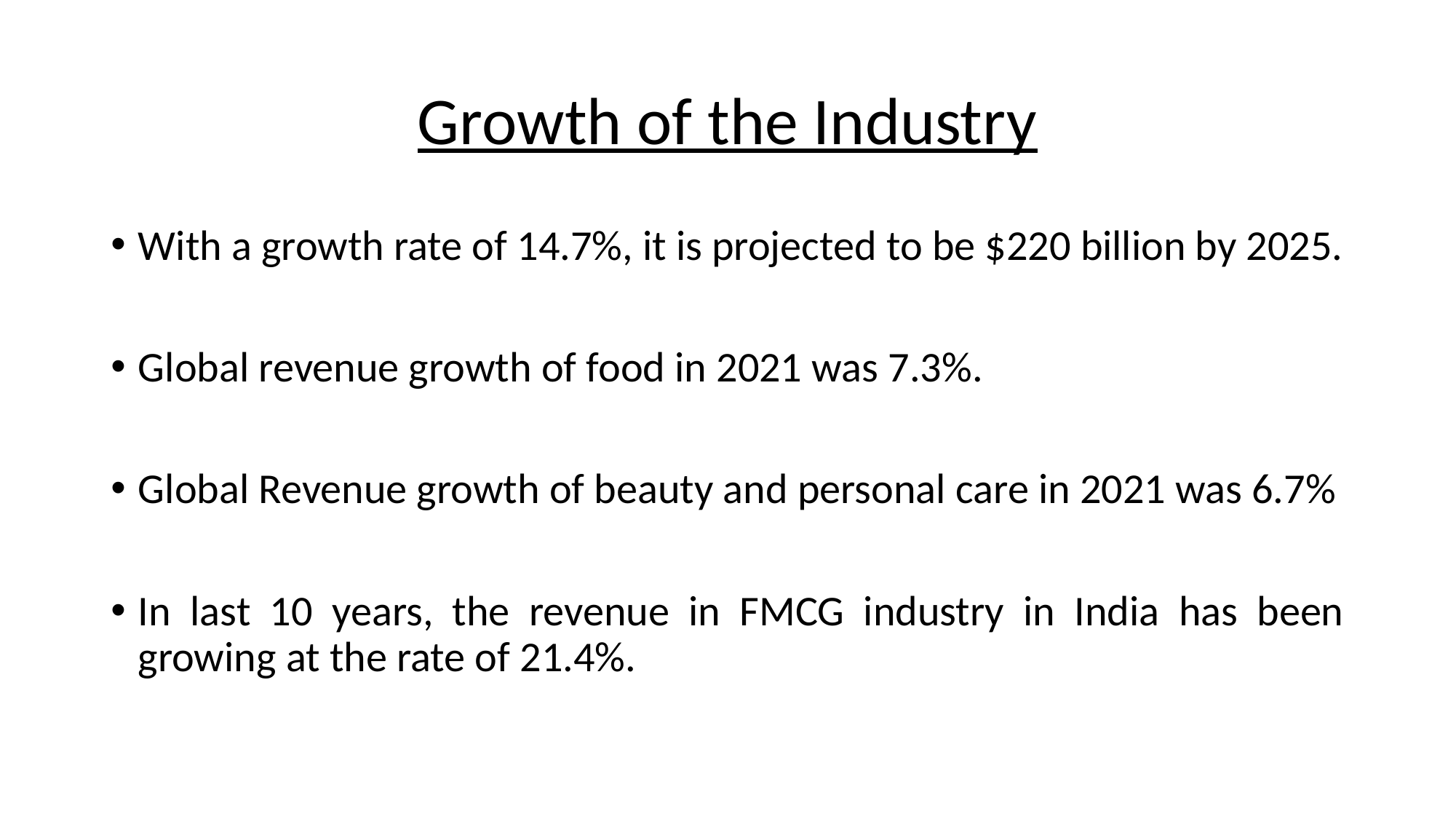

# Growth of the Industry
With a growth rate of 14.7%, it is projected to be $220 billion by 2025.

Global revenue growth of food in 2021 was 7.3%.

Global Revenue growth of beauty and personal care in 2021 was 6.7%

In last 10 years, the revenue in FMCG industry in India has been growing at the rate of 21.4%.